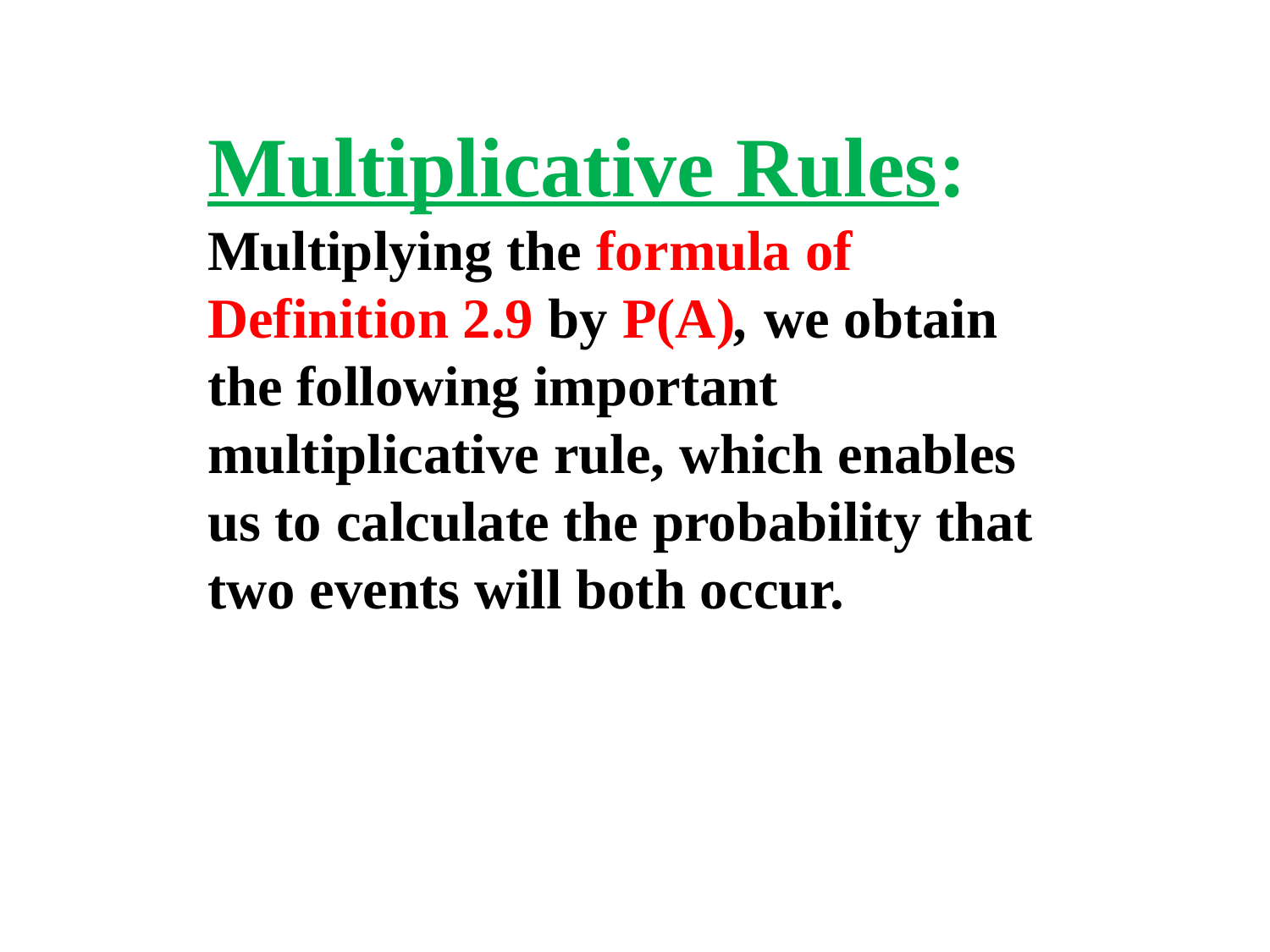

Multiplicative Rules:
Multiplying the formula of Definition 2.9 by P(A), we obtain the following important
multiplicative rule, which enables us to calculate the probability that two events will both occur.